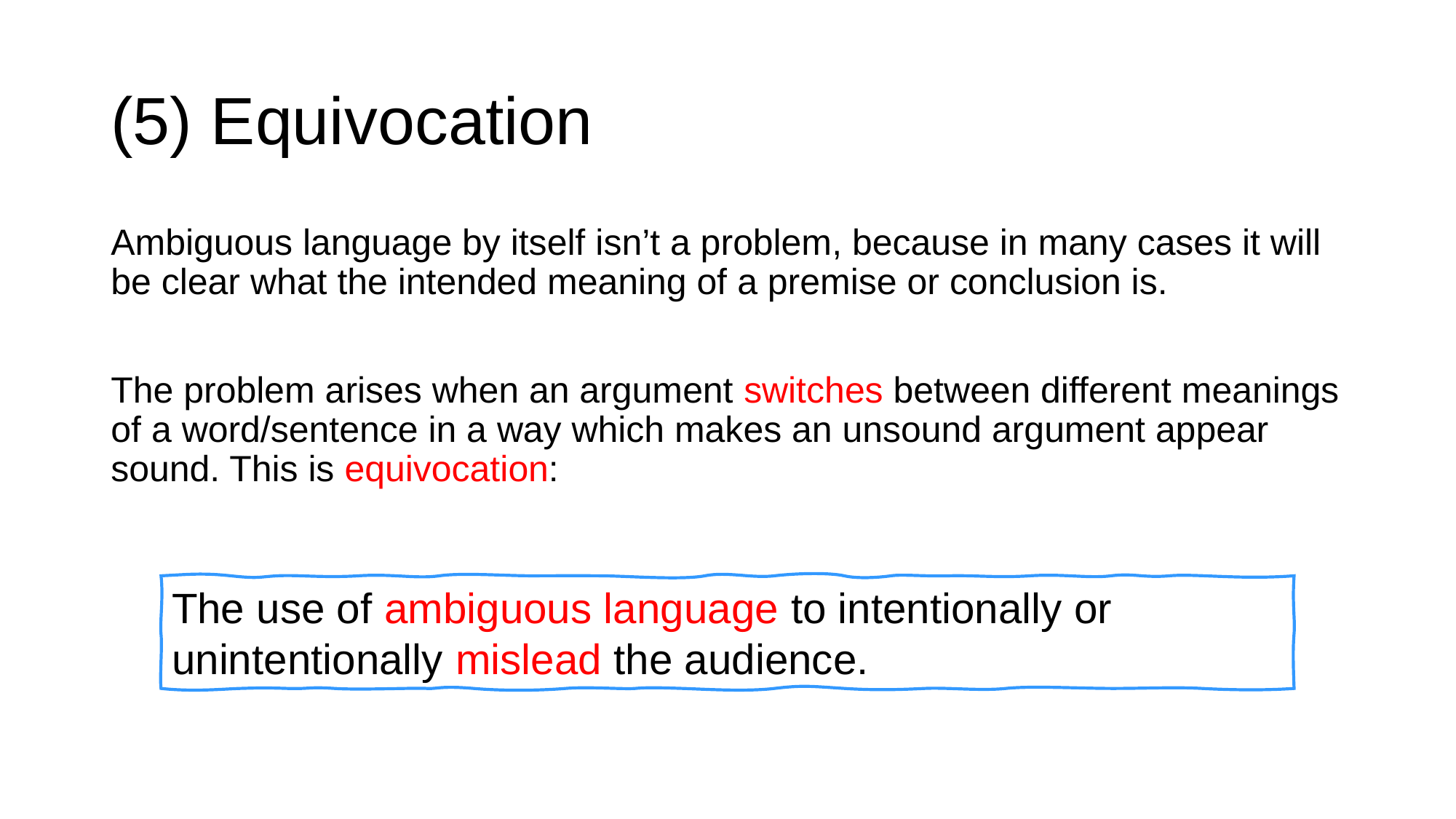

# (5) Equivocation
Ambiguous language by itself isn’t a problem, because in many cases it will be clear what the intended meaning of a premise or conclusion is.

The problem arises when an argument switches between different meanings of a word/sentence in a way which makes an unsound argument appear sound. This is equivocation:
The use of ambiguous language to intentionally or unintentionally mislead the audience.